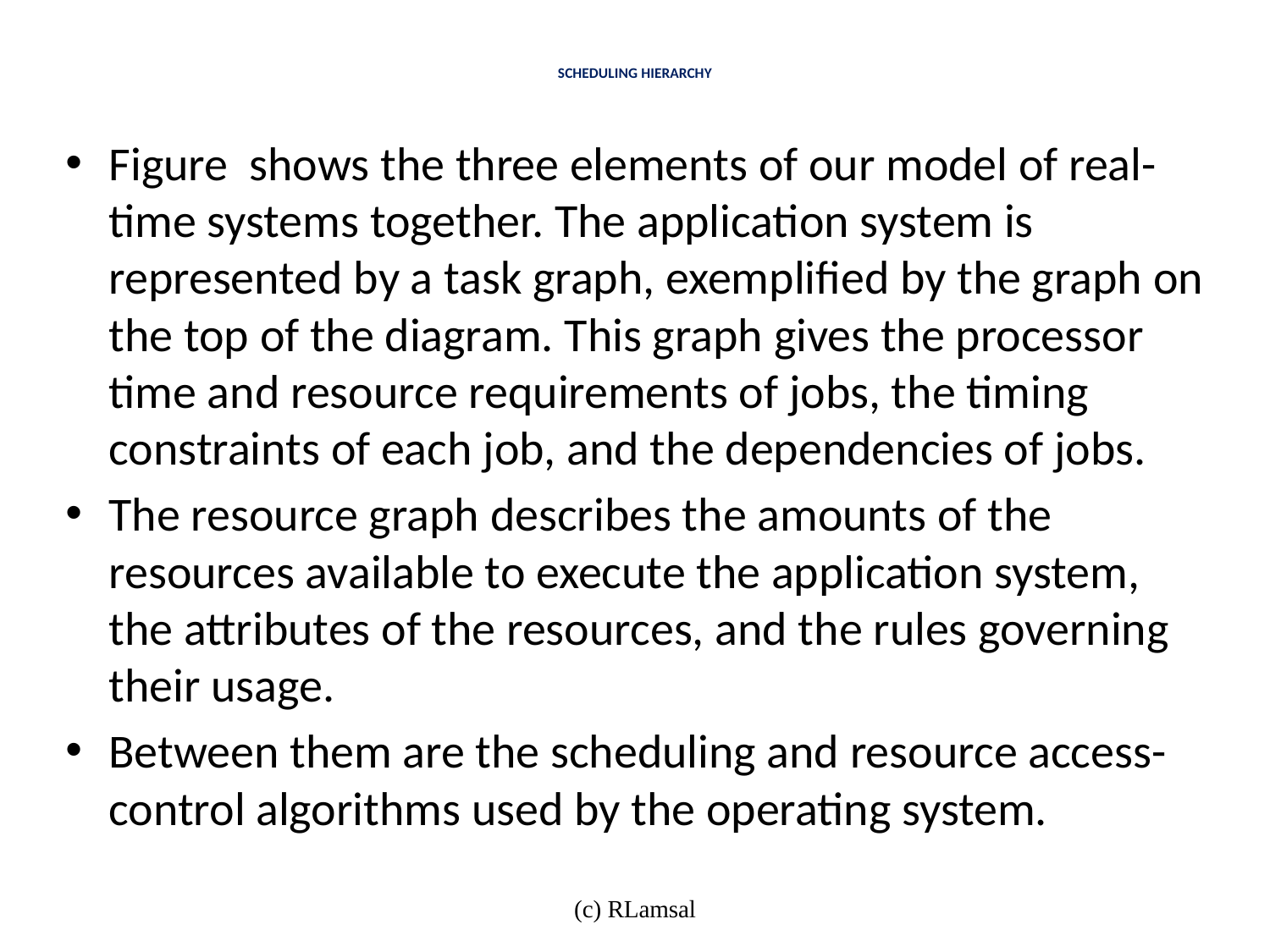

# SCHEDULING HIERARCHY
Figure  shows the three elements of our model of real-time systems together. The application system is represented by a task graph, exemplified by the graph on the top of the diagram. This graph gives the processor time and resource requirements of jobs, the timing constraints of each job, and the dependencies of jobs.
The resource graph describes the amounts of the resources available to execute the application system, the attributes of the resources, and the rules governing their usage.
Between them are the scheduling and resource access-control algorithms used by the operating system.
(c) RLamsal